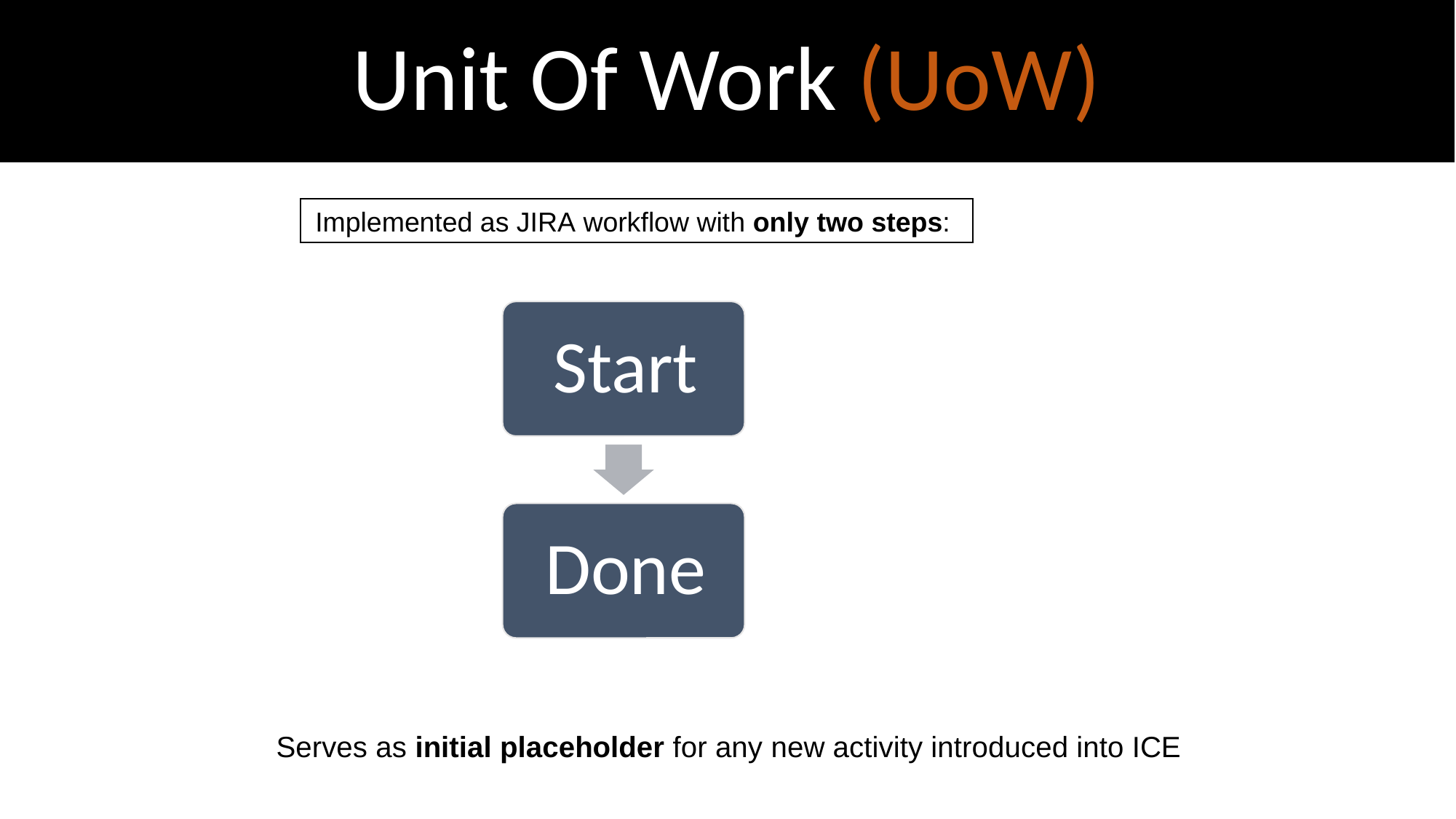

# Unit Of Work (UoW)
Implemented as JIRA workflow with only two steps:
Start

Done

Serves as initial placeholder for any new activity introduced into ICE